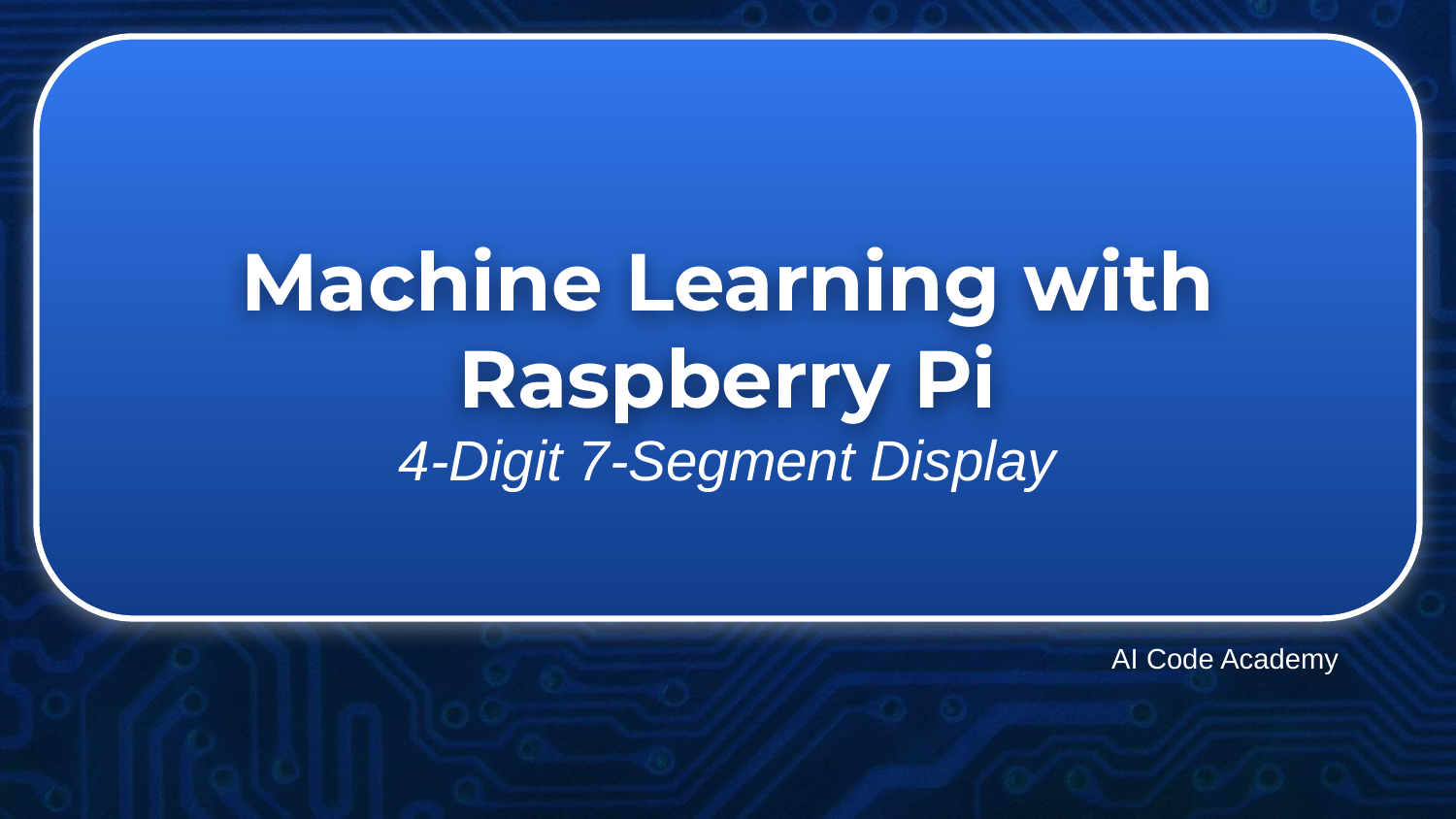

# Machine Learning with Raspberry Pi
4-Digit 7-Segment Display
AI Code Academy